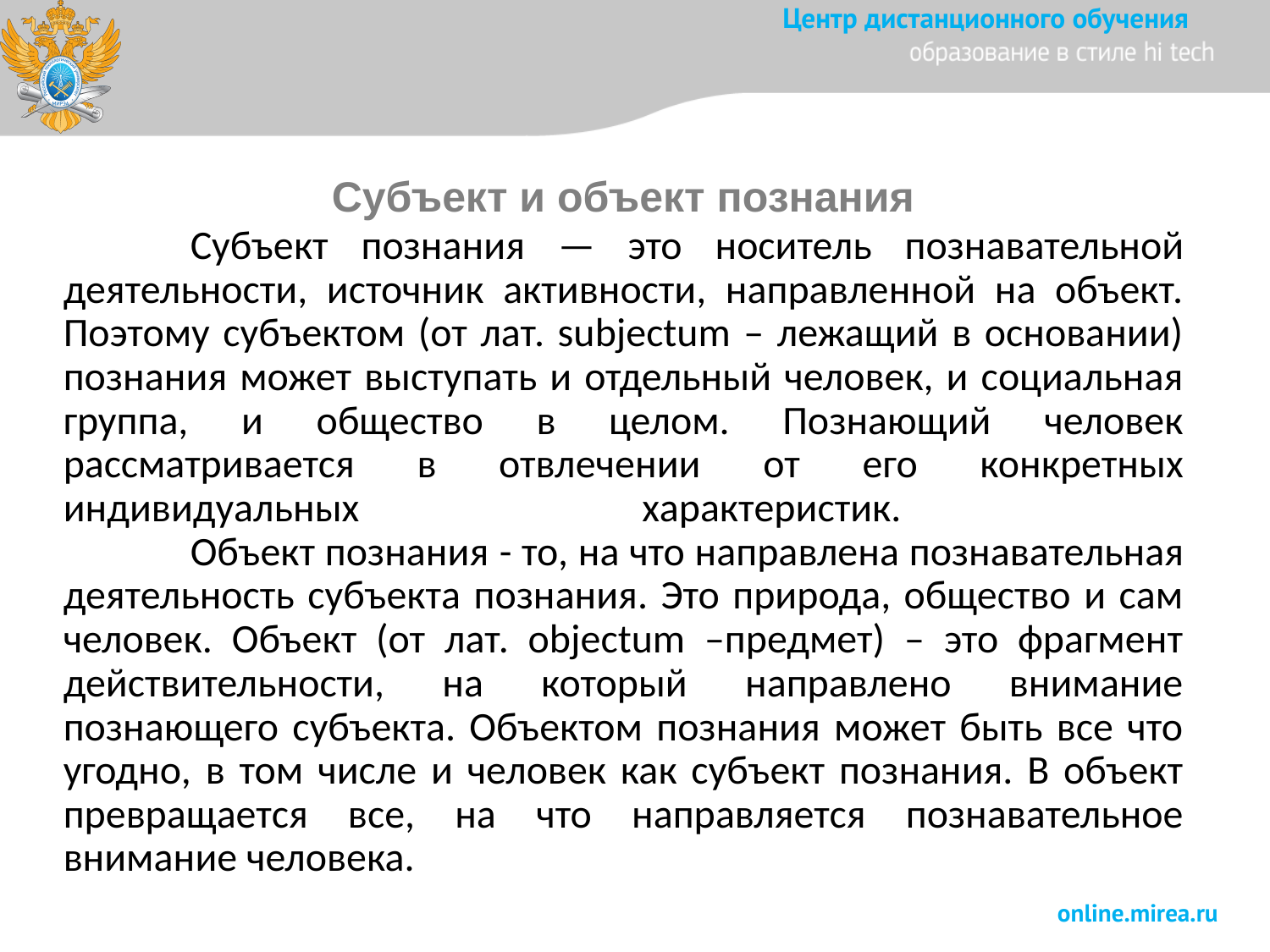

Субъект и объект познания
# Субъект познания — это носитель познавательной деятельности, источник активности, направленной на объект. Поэтому субъектом (от лат. subjectum – лежащий в основании) познания может выступать и отдельный человек, и социальная группа, и общество в целом. Познающий человек рассматривается в отвлечении от его конкретных индивидуальных характеристик. Объект познания - то, на что направлена познавательная деятельность субъекта познания. Это природа, общество и сам человек. Объект (от лат. objectum –предмет) – это фрагмент действительности, на который направлено внимание познающего субъекта. Объектом познания может быть все что угодно, в том числе и человек как субъект познания. В объект превращается все, на что направляется познавательное внимание человека.